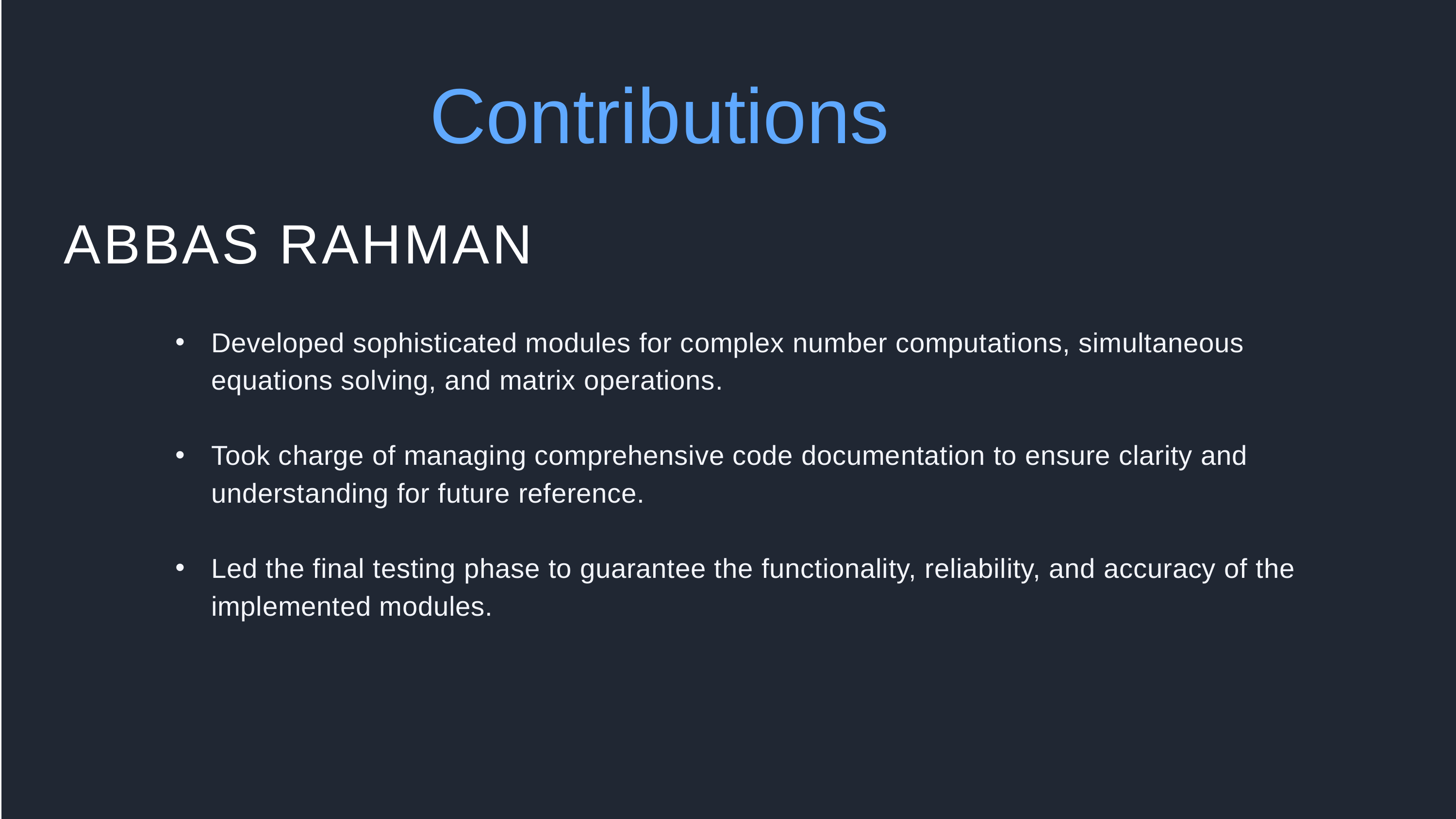

Contributions
ABBAS RAHMAN
Developed sophisticated modules for complex number computations, simultaneous equations solving, and matrix operations.

Took charge of managing comprehensive code documentation to ensure clarity and understanding for future reference.

Led the final testing phase to guarantee the functionality, reliability, and accuracy of the implemented modules.